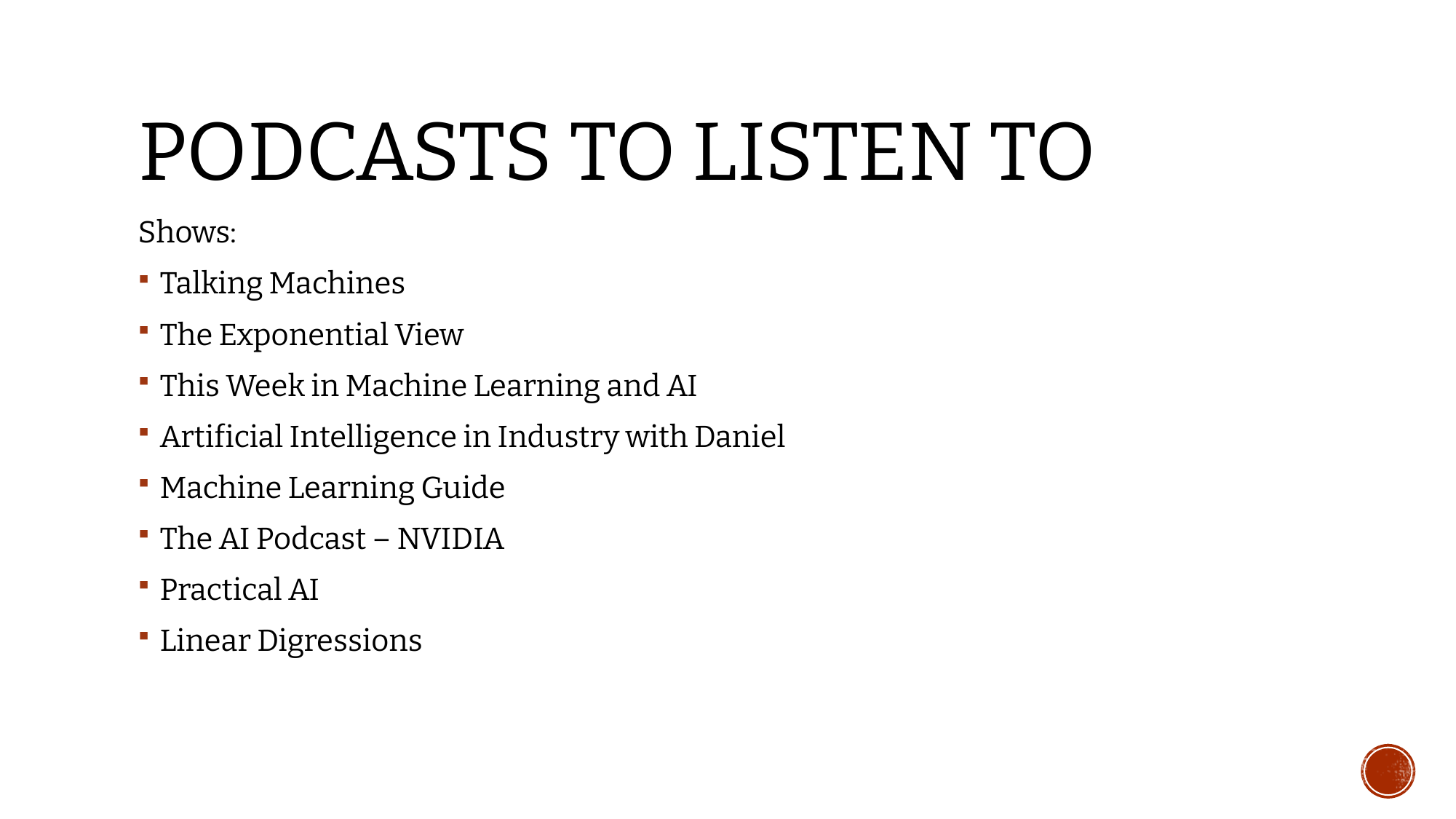

# Podcasts to LISTEN to
Shows:
Talking Machines
The Exponential View
This Week in Machine Learning and AI
Artificial Intelligence in Industry with Daniel
Machine Learning Guide
The AI Podcast – NVIDIA
Practical AI
Linear Digressions